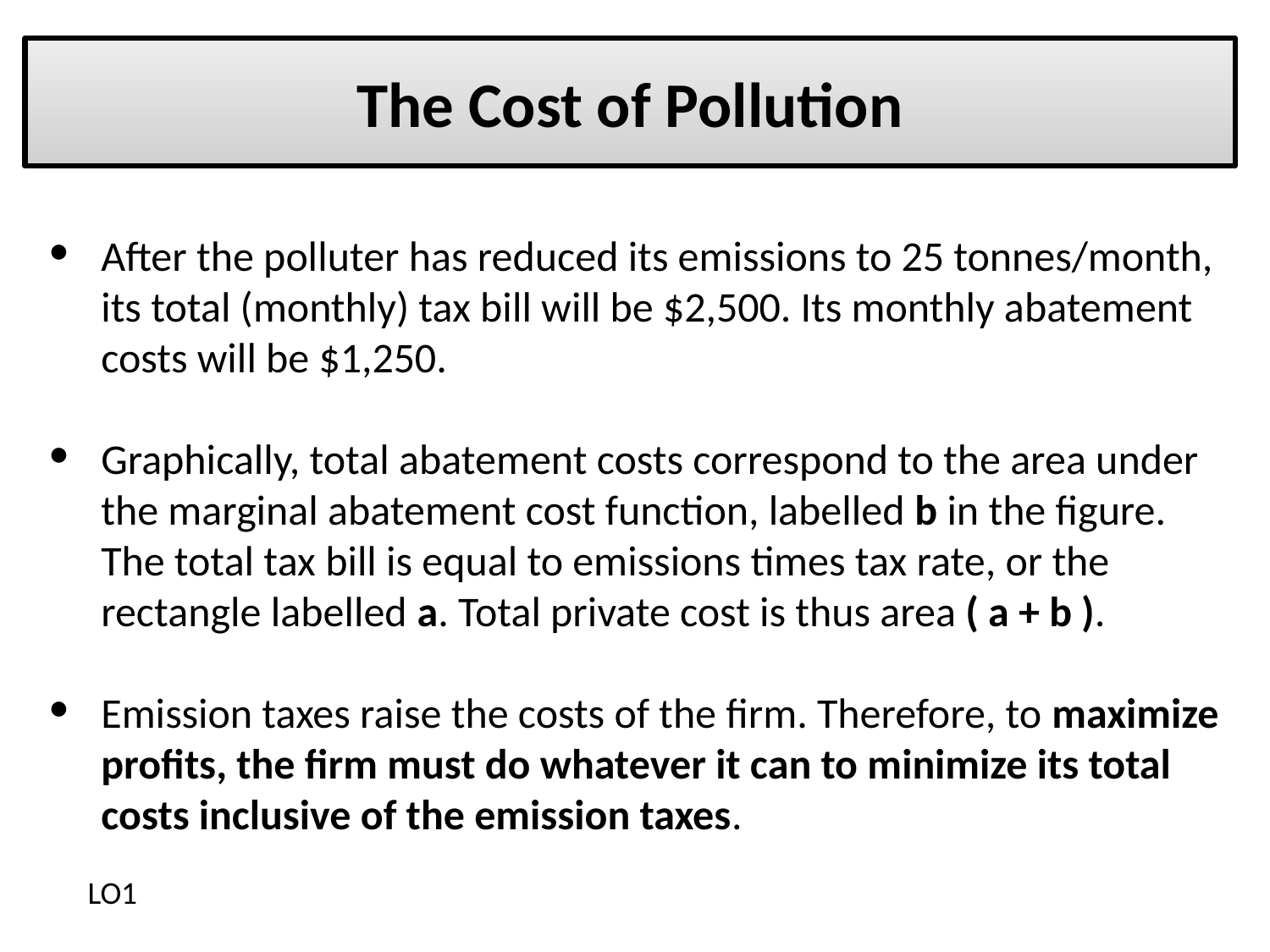

# The Cost of Pollution
After the polluter has reduced its emissions to 25 tonnes/month, its total (monthly) tax bill will be $2,500. Its monthly abatement costs will be $1,250.

Graphically, total abatement costs correspond to the area under the marginal abatement cost function, labelled b in the figure. The total tax bill is equal to emissions times tax rate, or the rectangle labelled a. Total private cost is thus area ( a + b ).

Emission taxes raise the costs of the firm. Therefore, to maximize profits, the firm must do whatever it can to minimize its total costs inclusive of the emission taxes.

LO1